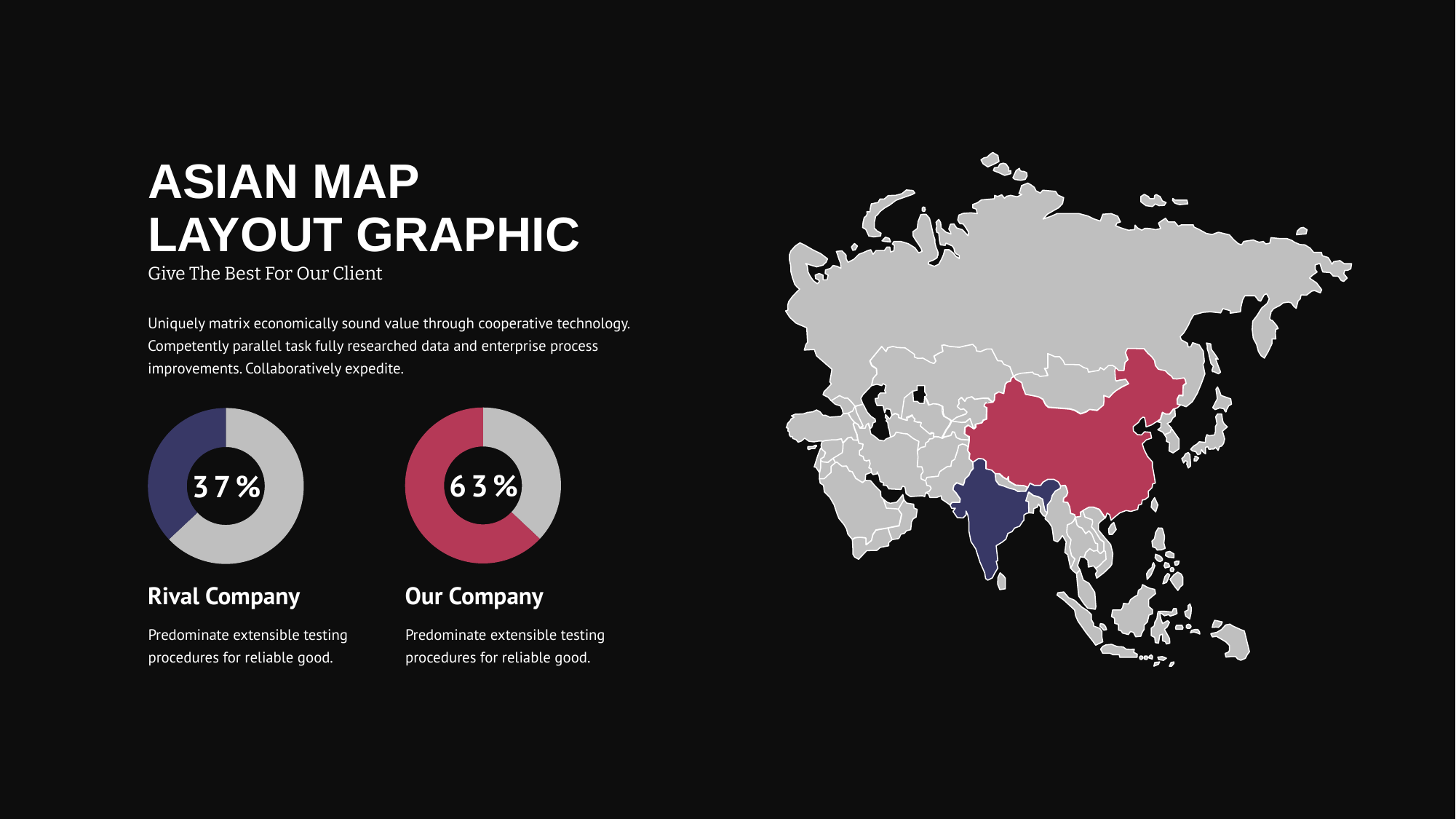

ASIAN MAP
LAYOUT GRAPHIC
Give The Best For Our Client
Uniquely matrix economically sound value through cooperative technology. Competently parallel task fully researched data and enterprise process improvements. Collaboratively expedite.

### Chart

| Category | Sales |
|---|---|
| 1st Qtr | 37.0 |
| 2nd Qtr | 63.0 |

### Chart

| Category | Sales |
|---|---|
| 1st Qtr | 63.0 |
| 2nd Qtr | 37.0 |
Rival Company
Our Company
Predominate extensible testing procedures for reliable good.
Predominate extensible testing procedures for reliable good.